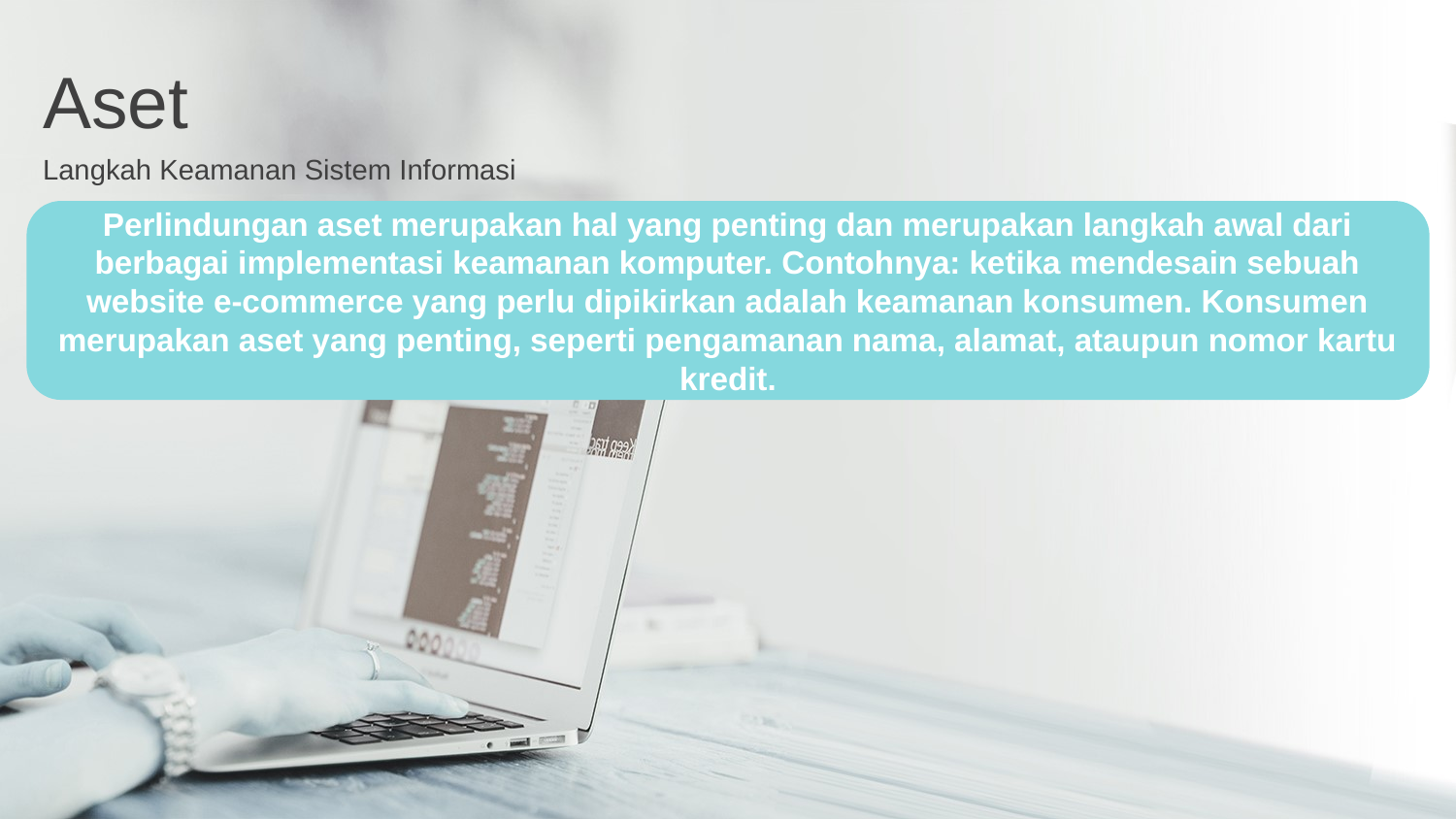

Aset
Langkah Keamanan Sistem Informasi
Perlindungan aset merupakan hal yang penting dan merupakan langkah awal dari berbagai implementasi keamanan komputer. Contohnya: ketika mendesain sebuah website e-commerce yang perlu dipikirkan adalah keamanan konsumen. Konsumen merupakan aset yang penting, seperti pengamanan nama, alamat, ataupun nomor kartu kredit.